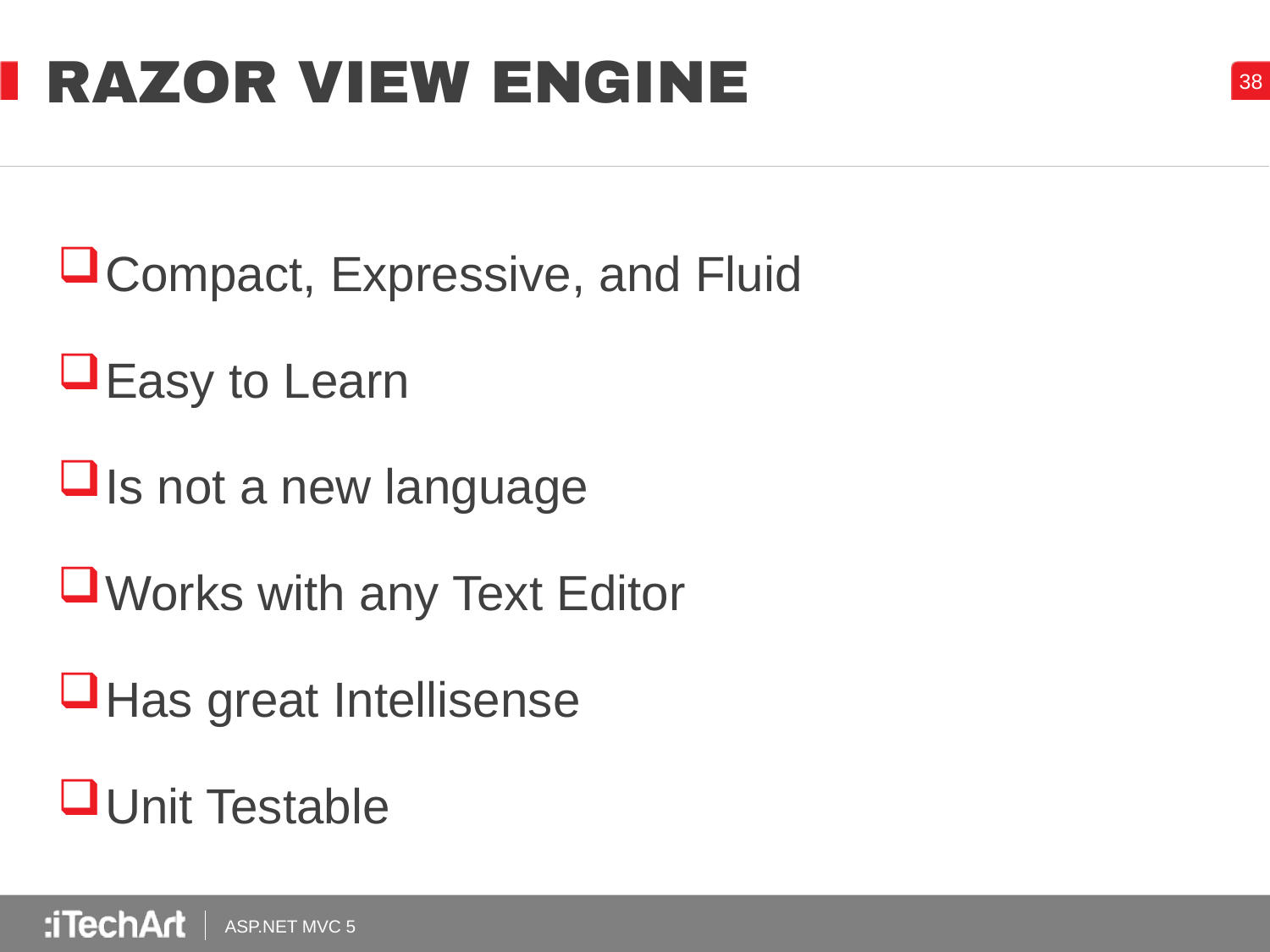

# Razor View Engine
Compact, Expressive, and Fluid
Easy to Learn
Is not a new language
Works with any Text Editor
Has great Intellisense
Unit Testable
ASP.NET MVC 5